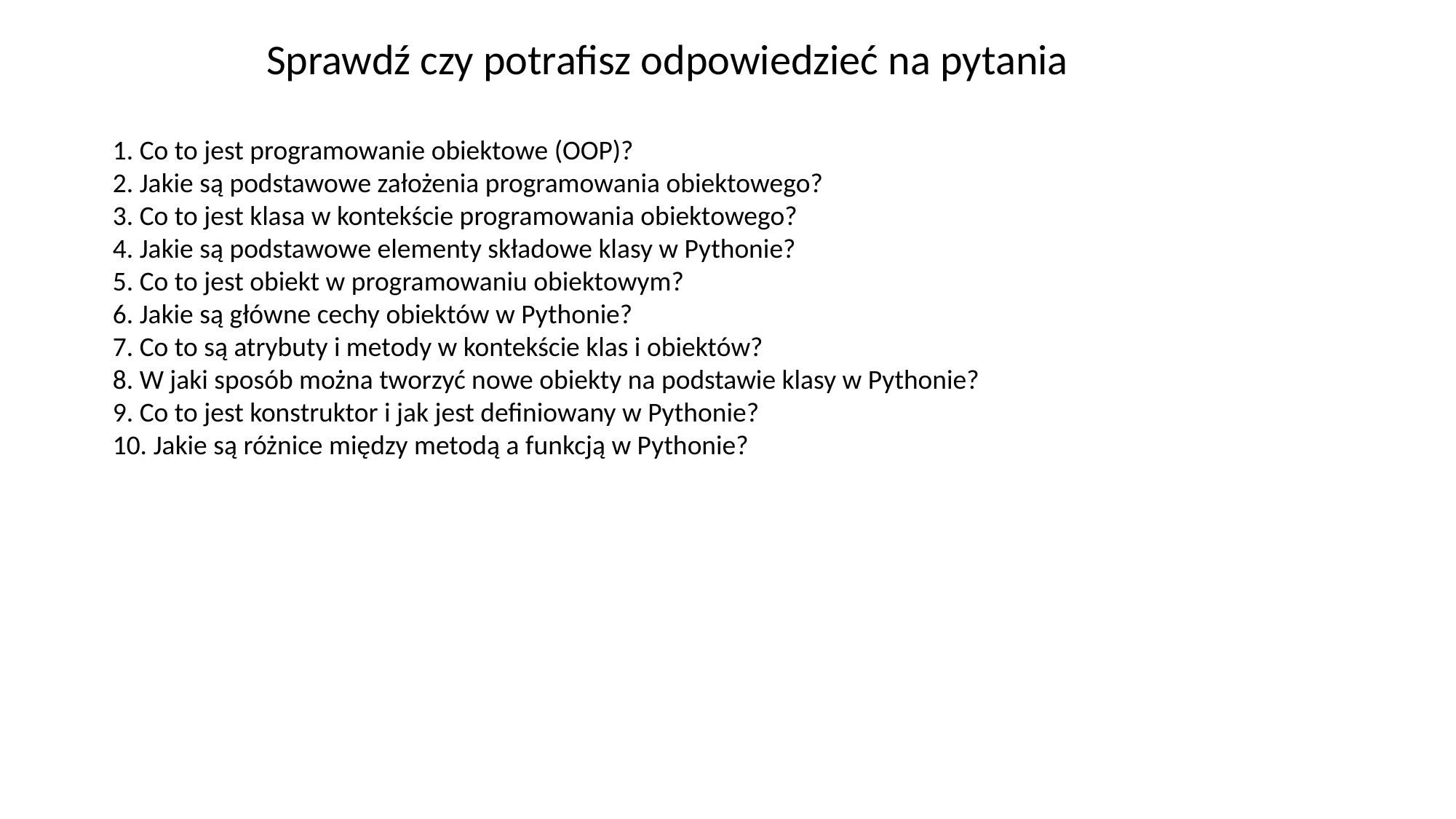

# Sprawdź czy potrafisz odpowiedzieć na pytania
1. Co to jest programowanie obiektowe (OOP)?
2. Jakie są podstawowe założenia programowania obiektowego?
3. Co to jest klasa w kontekście programowania obiektowego?
4. Jakie są podstawowe elementy składowe klasy w Pythonie?
5. Co to jest obiekt w programowaniu obiektowym?
6. Jakie są główne cechy obiektów w Pythonie?
7. Co to są atrybuty i metody w kontekście klas i obiektów?
8. W jaki sposób można tworzyć nowe obiekty na podstawie klasy w Pythonie?
9. Co to jest konstruktor i jak jest definiowany w Pythonie?
10. Jakie są różnice między metodą a funkcją w Pythonie?